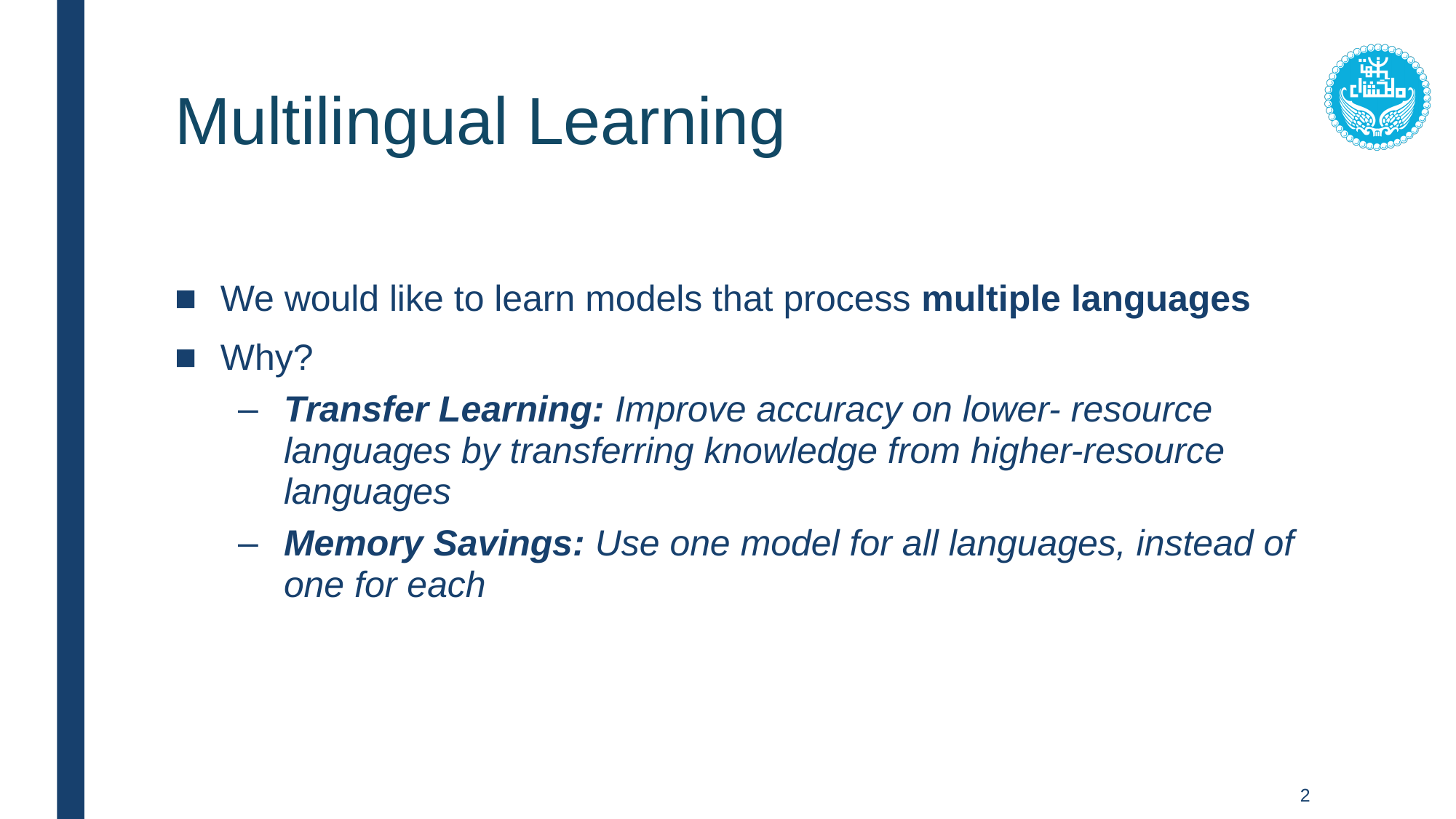

# Multilingual Learning
We would like to learn models that process multiple languages
Why?
Transfer Learning: Improve accuracy on lower- resource languages by transferring knowledge from higher-resource languages
Memory Savings: Use one model for all languages, instead of one for each

2